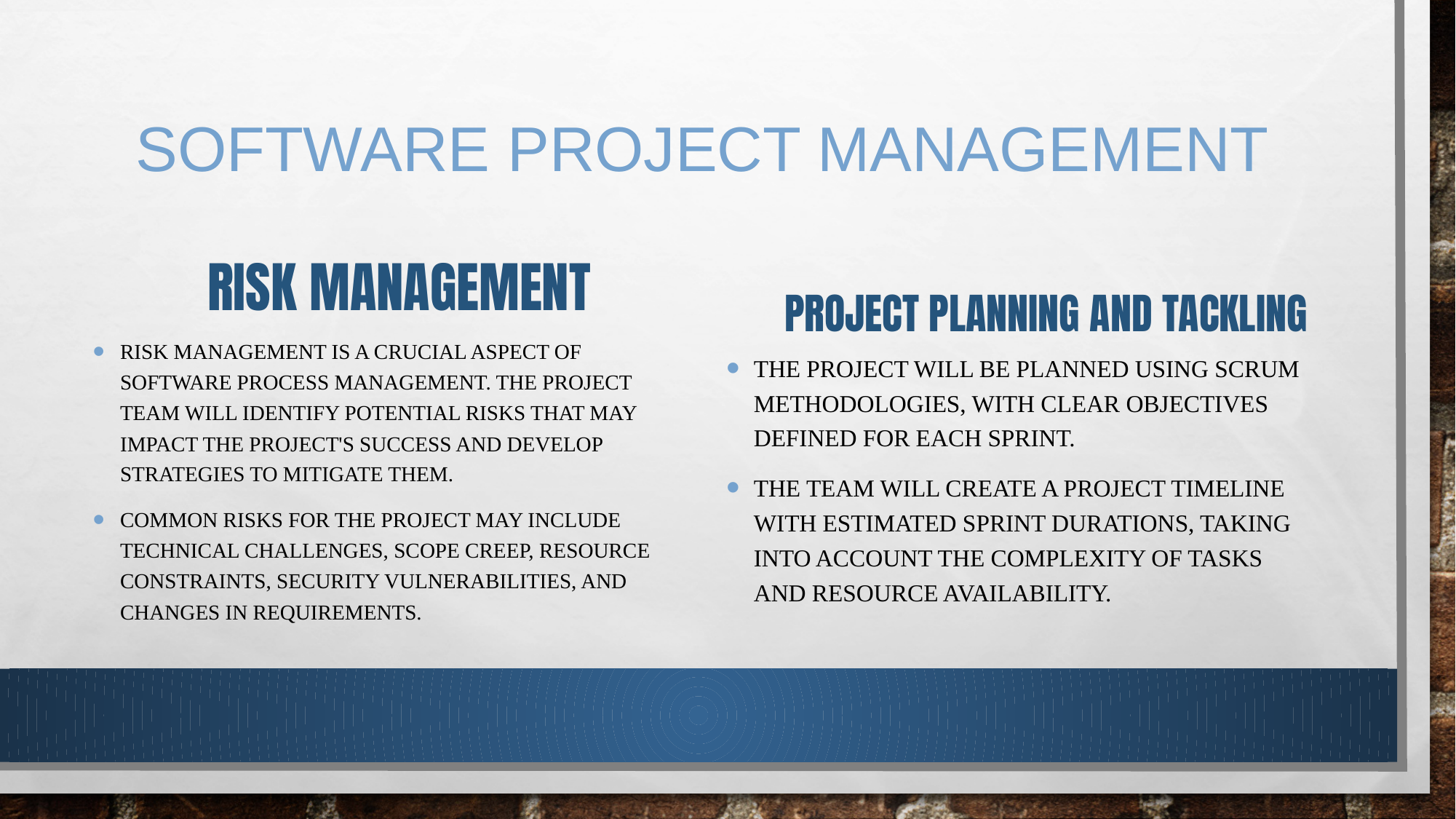

# SOFTWARE PROJECT MANAGEMENT
Project planning and tackling
Risk management
Risk management is a crucial aspect of software process management. The project team will identify potential risks that may impact the project's success and develop strategies to mitigate them.
Common risks for the project may include technical challenges, scope creep, resource constraints, security vulnerabilities, and changes in requirements.

The project will be planned using Scrum methodologies, with clear objectives defined for each sprint.
The team will create a project timeline with estimated sprint durations, taking into account the complexity of tasks and resource availability.